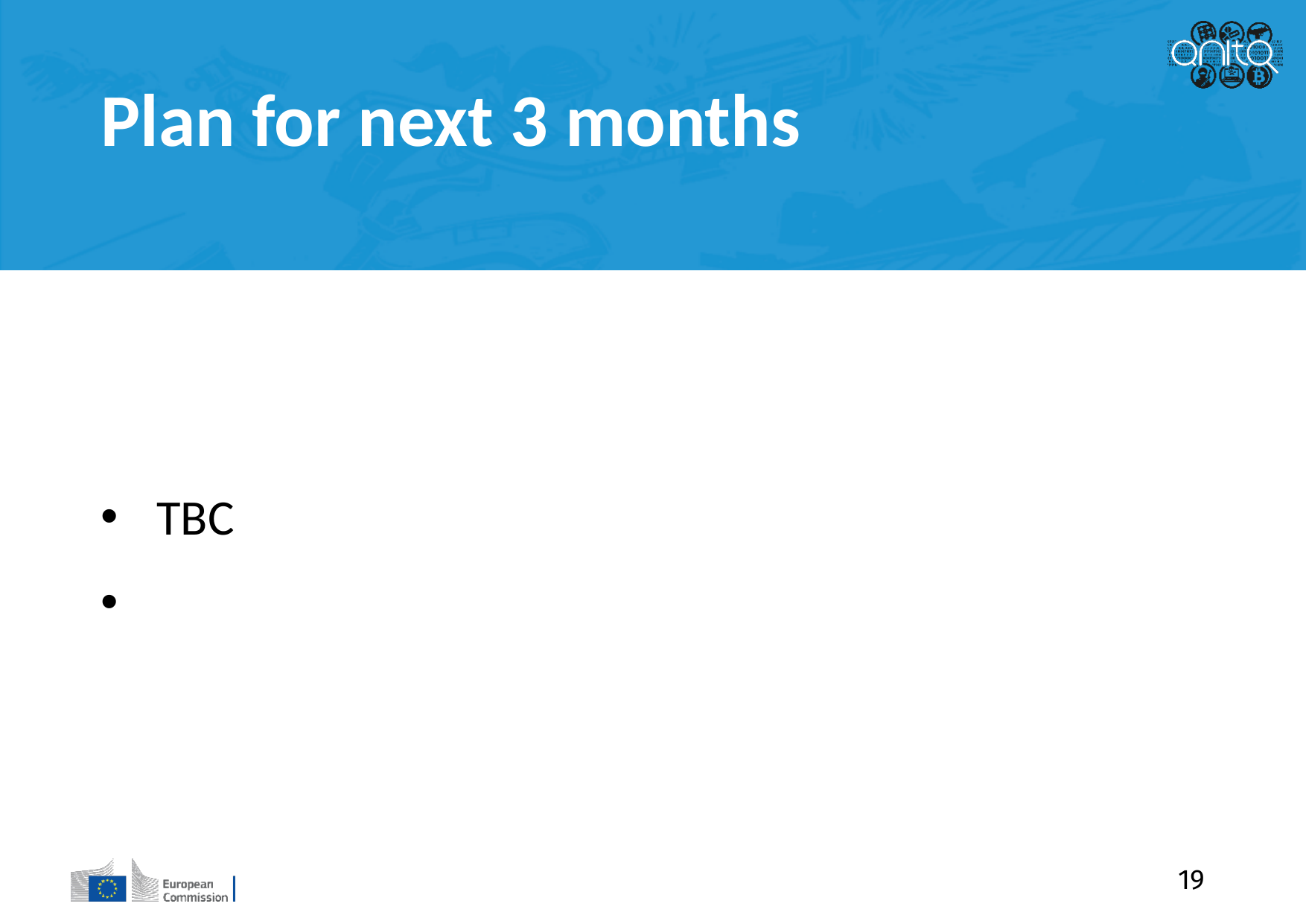

Plan for next 3 months
TBC

19